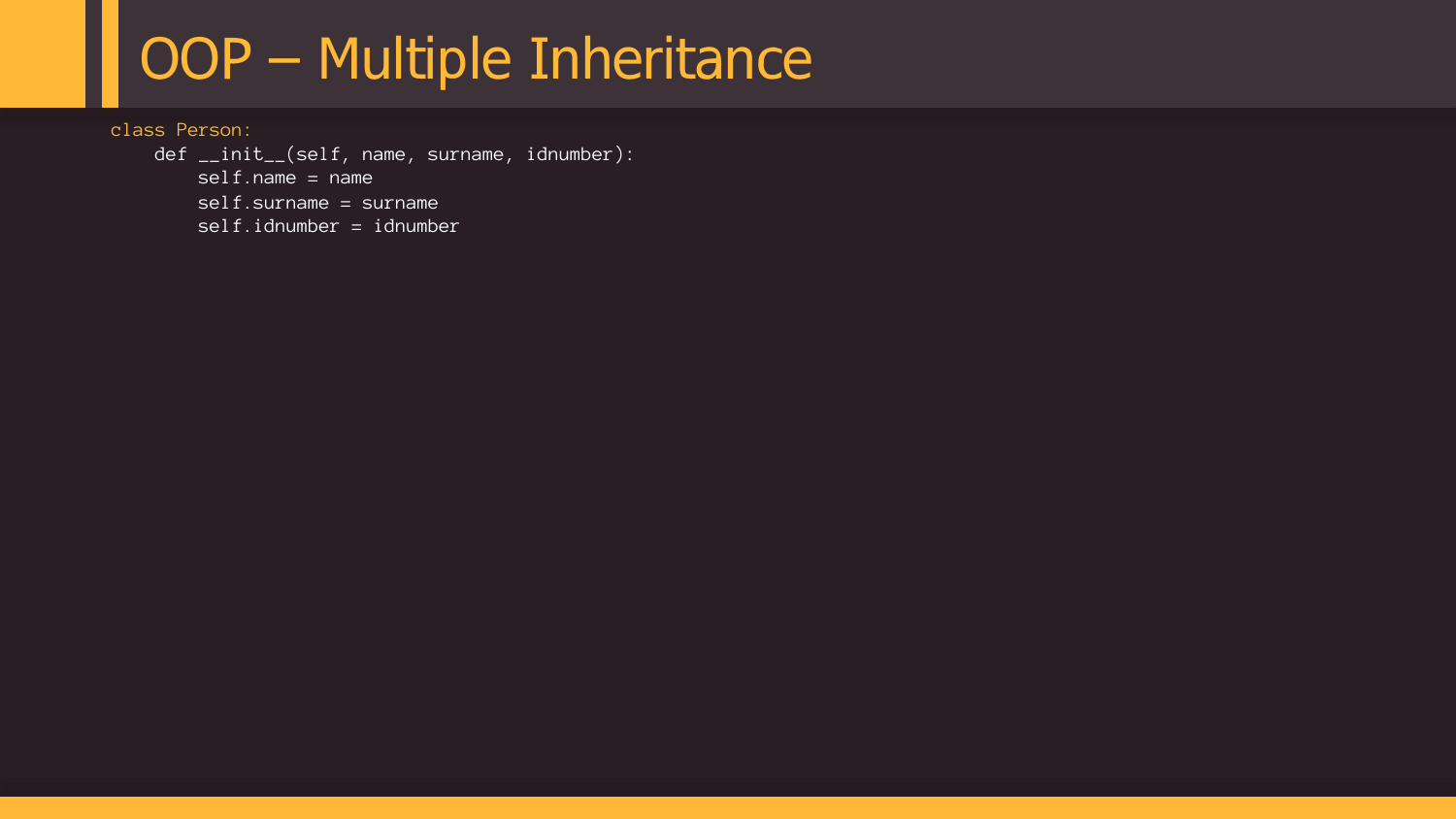

OOP – Multiple Inheritance
class Person:
    def __init__(self, name, surname, idnumber):
        self.name = name
        self.surname = surname
        self.idnumber = idnumber